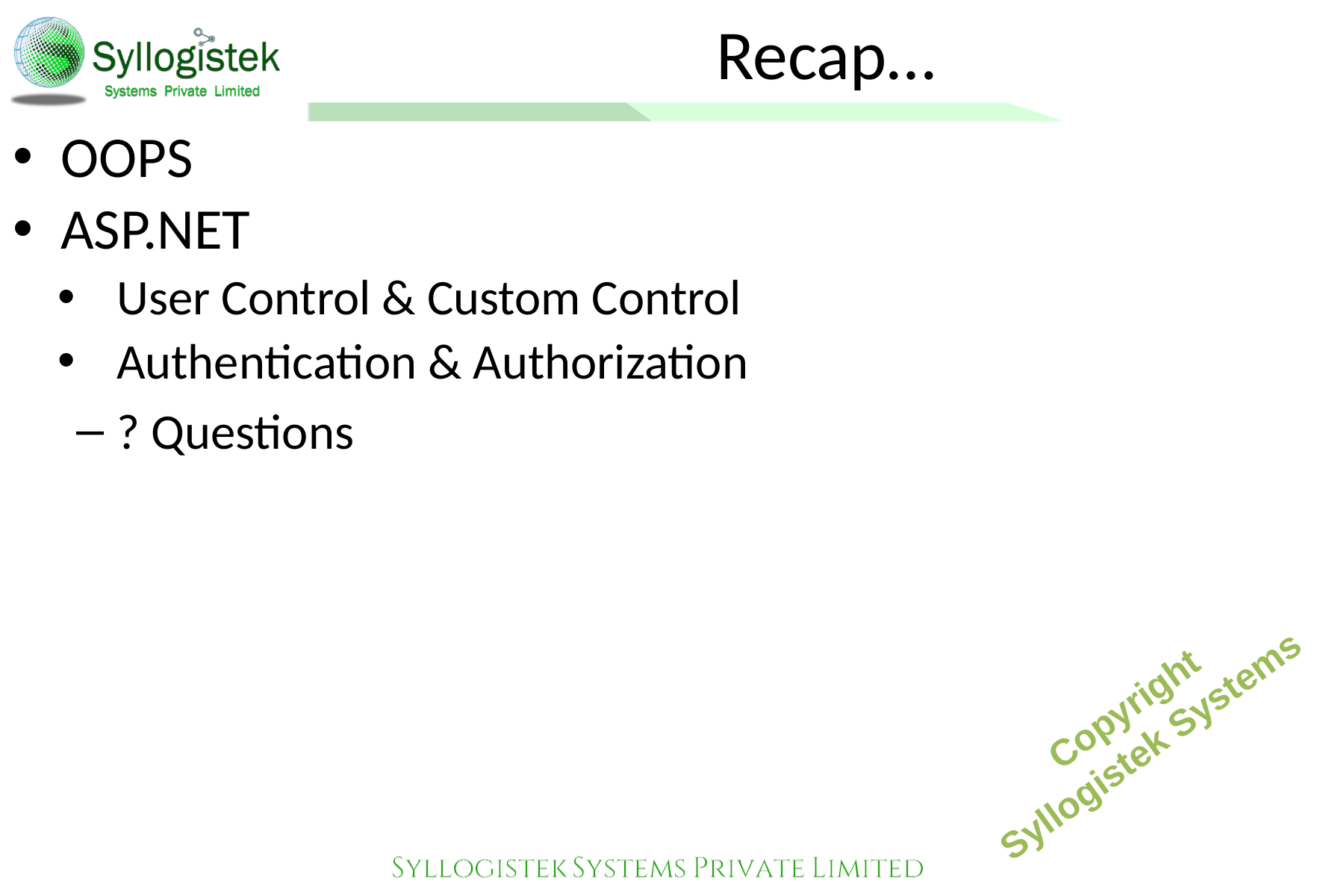

# Recap…
OOPS
ASP.NET
User Control & Custom Control
Authentication & Authorization
? Questions